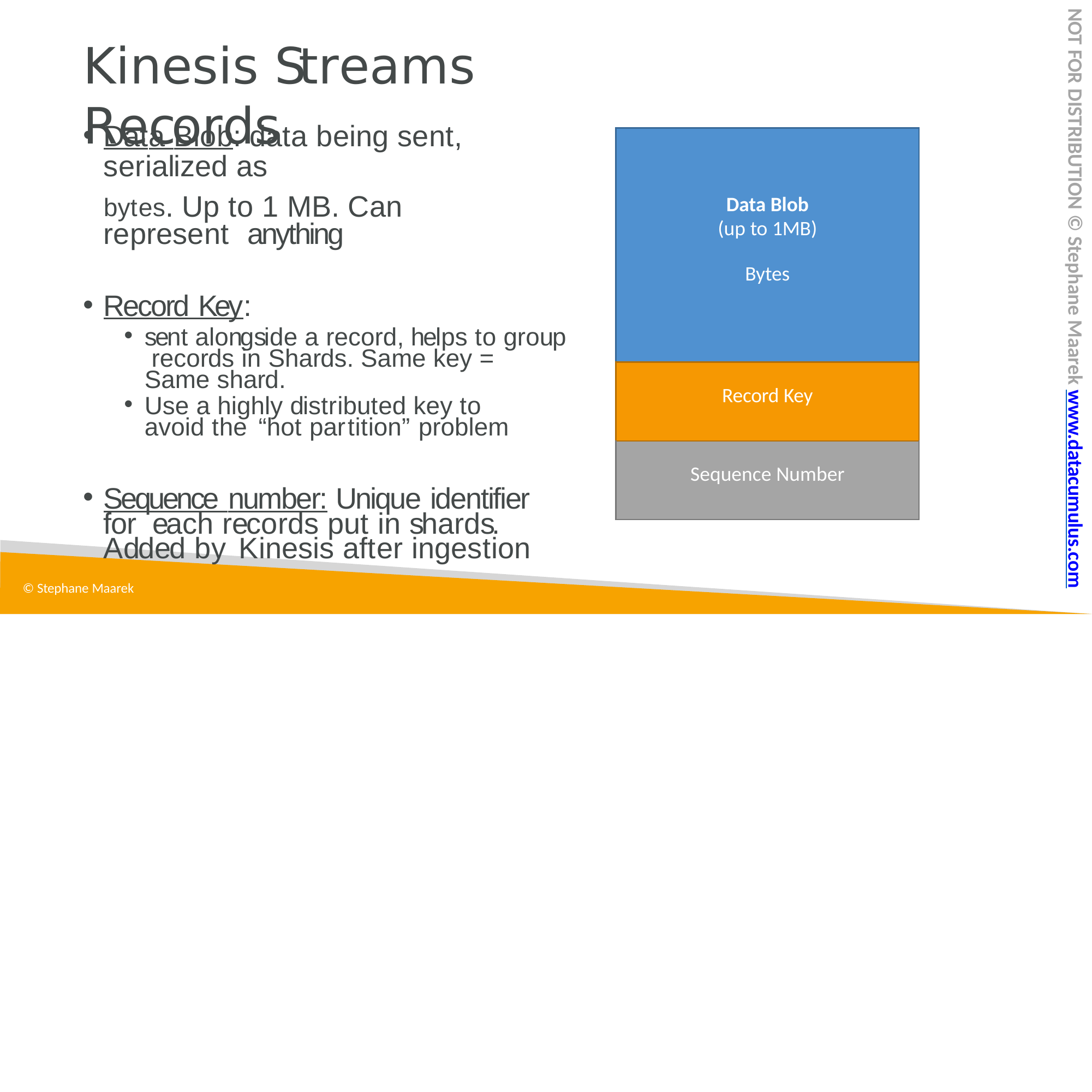

NOT FOR DISTRIBUTION © Stephane Maarek www.datacumulus.com
# Kinesis Streams Records
Data Blob: data being sent, serialized as
bytes. Up to 1 MB. Can represent  anything

Record Key:
sent alongside a record, helps to group  records in Shards. Same key = Same shard.
Use a highly distributed key to avoid the  “hot partition” problem

Sequence number: Unique identifier for  each records put in shards. Added by  Kinesis after ingestion
| Data Blob (up to 1MB) Bytes |
| --- |
| Record Key |
| Sequence Number |
© Stephane Maarek